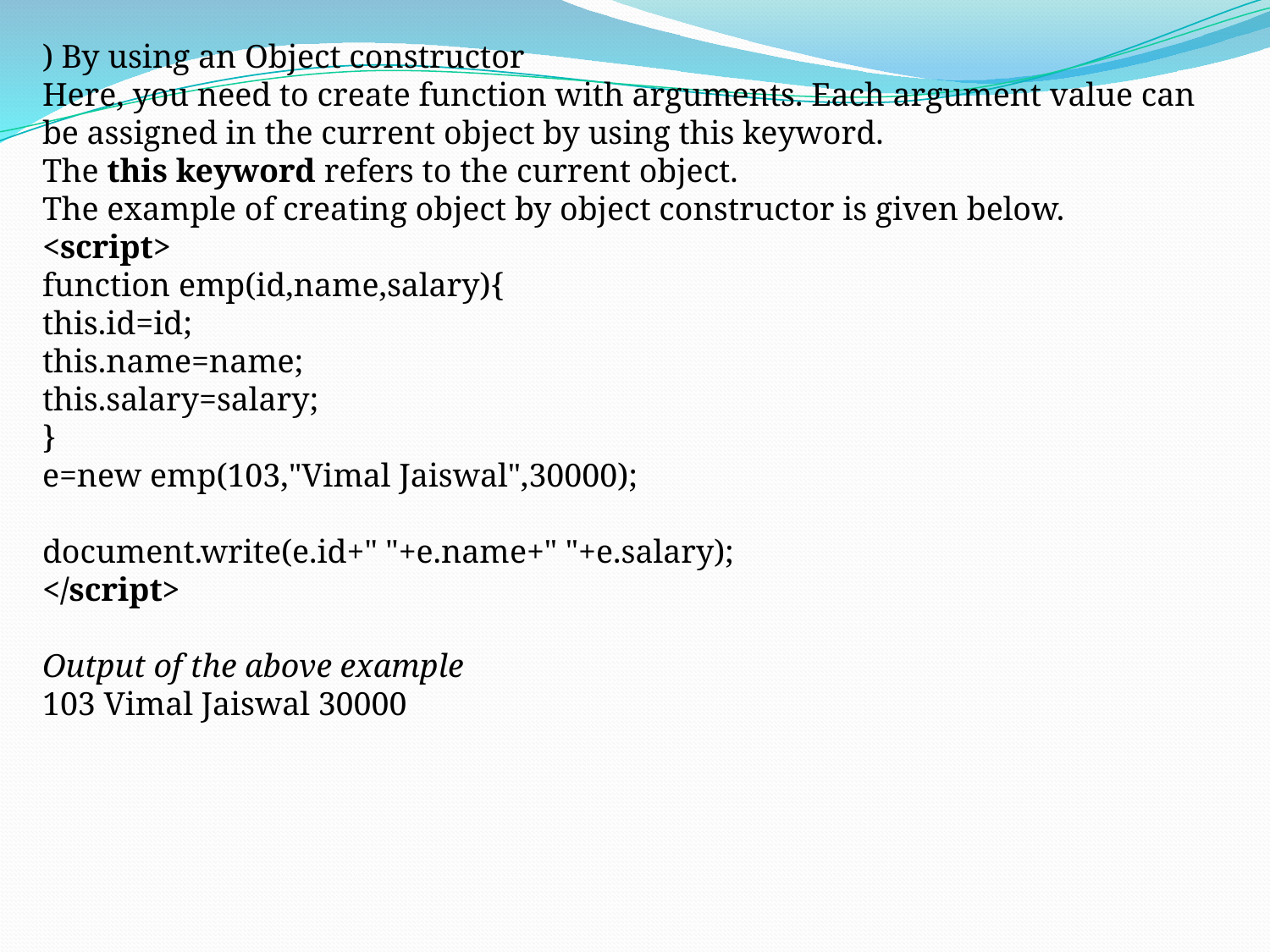

) By using an Object constructor
Here, you need to create function with arguments. Each argument value can be assigned in the current object by using this keyword.
The this keyword refers to the current object.
The example of creating object by object constructor is given below.
<script>
function emp(id,name,salary){
this.id=id;
this.name=name;
this.salary=salary;
}
e=new emp(103,"Vimal Jaiswal",30000);

document.write(e.id+" "+e.name+" "+e.salary);
</script>

Output of the above example
103 Vimal Jaiswal 30000